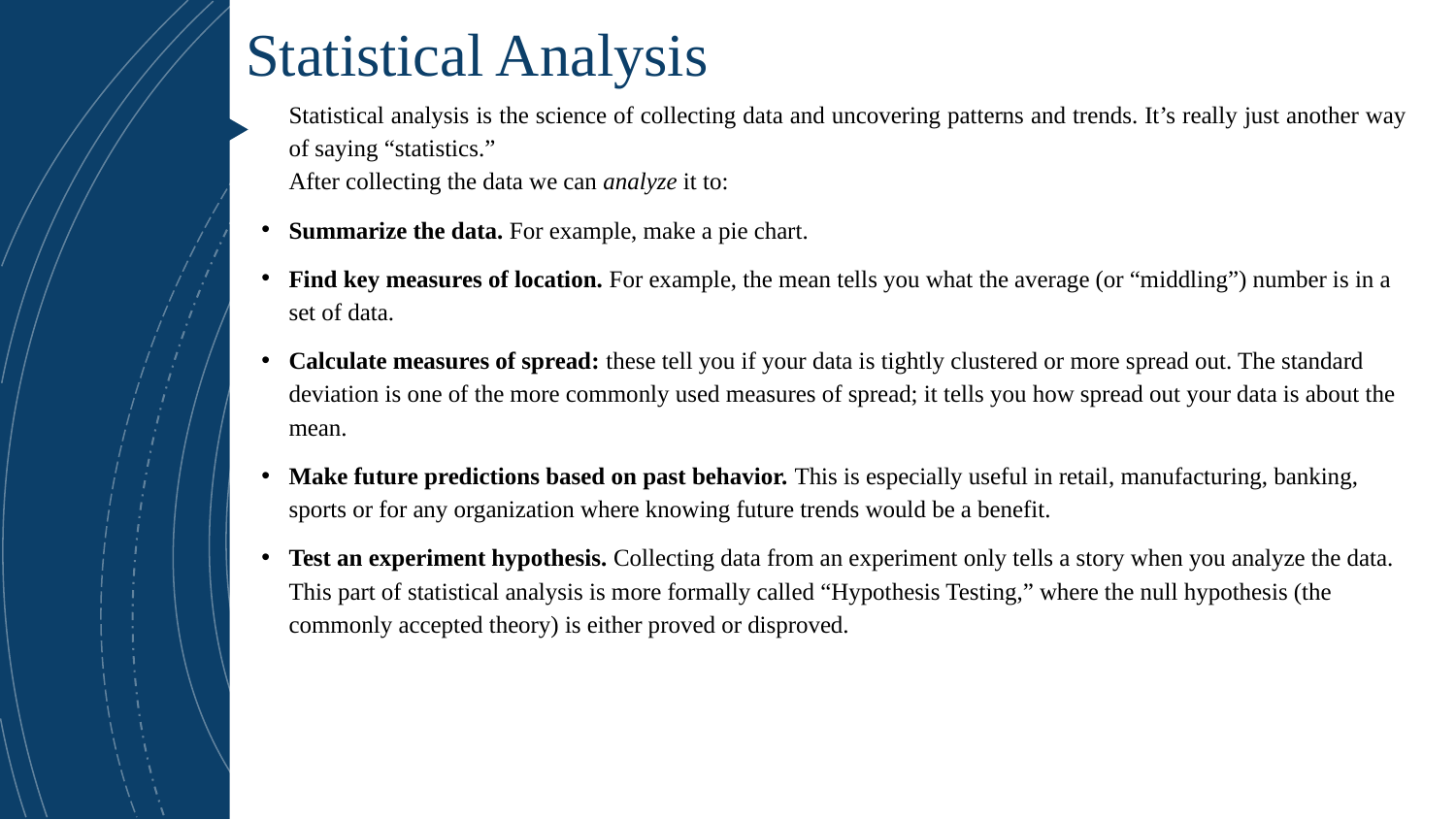

# Statistical Analysis
Statistical analysis is the science of collecting data and uncovering patterns and trends. It’s really just another way of saying “statistics.”
After collecting the data we can analyze it to:
Summarize the data. For example, make a pie chart.
Find key measures of location. For example, the mean tells you what the average (or “middling”) number is in a set of data.
Calculate measures of spread: these tell you if your data is tightly clustered or more spread out. The standard deviation is one of the more commonly used measures of spread; it tells you how spread out your data is about the mean.
Make future predictions based on past behavior. This is especially useful in retail, manufacturing, banking, sports or for any organization where knowing future trends would be a benefit.
Test an experiment hypothesis. Collecting data from an experiment only tells a story when you analyze the data. This part of statistical analysis is more formally called “Hypothesis Testing,” where the null hypothesis (the commonly accepted theory) is either proved or disproved.